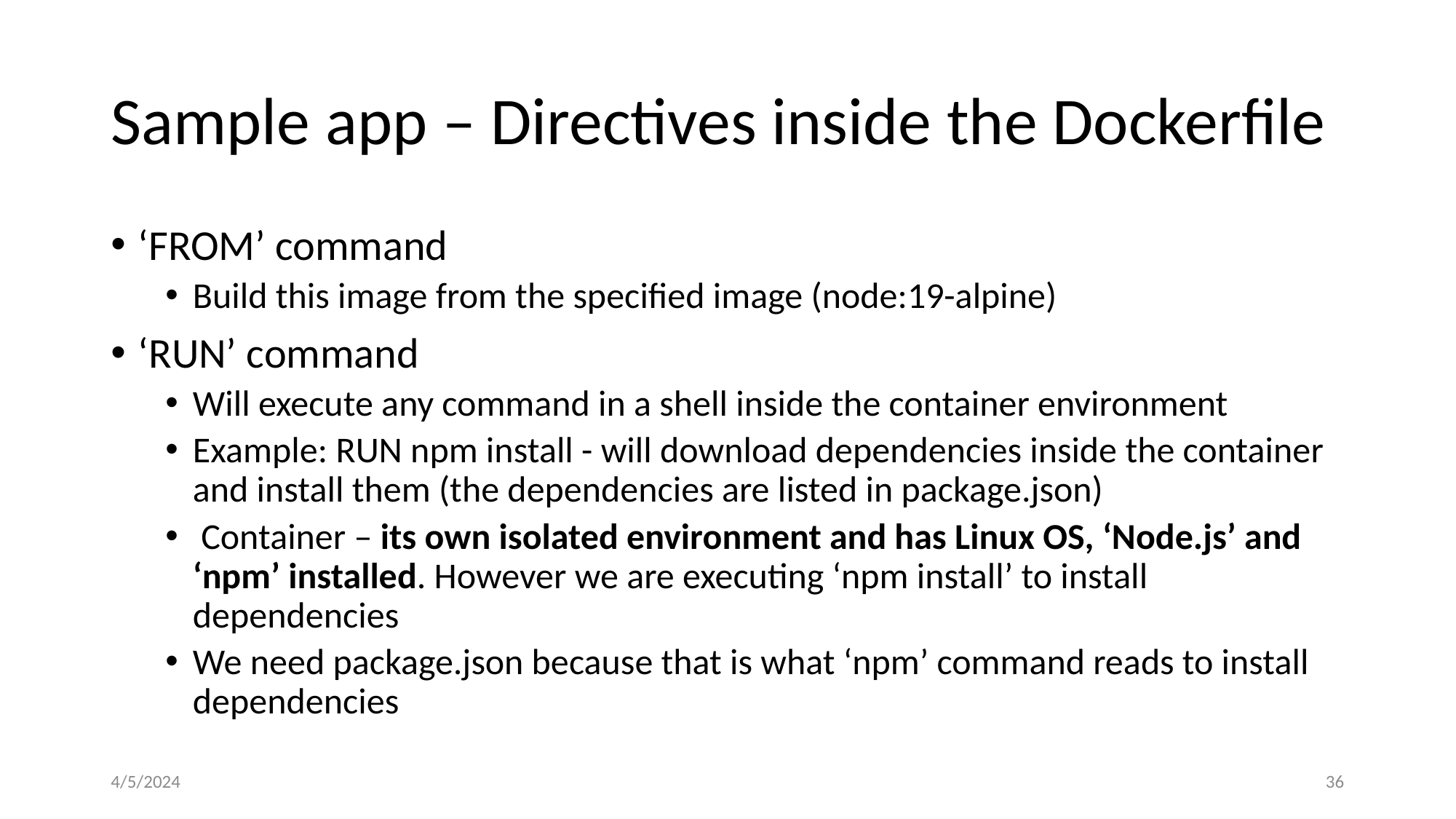

# Sample app – Directives inside the Dockerfile
‘FROM’ command
Build this image from the specified image (node:19-alpine)
‘RUN’ command
Will execute any command in a shell inside the container environment
Example: RUN npm install - will download dependencies inside the container and install them (the dependencies are listed in package.json)
 Container – its own isolated environment and has Linux OS, ‘Node.js’ and ‘npm’ installed. However we are executing ‘npm install’ to install dependencies
We need package.json because that is what ‘npm’ command reads to install dependencies

4/5/2024
36